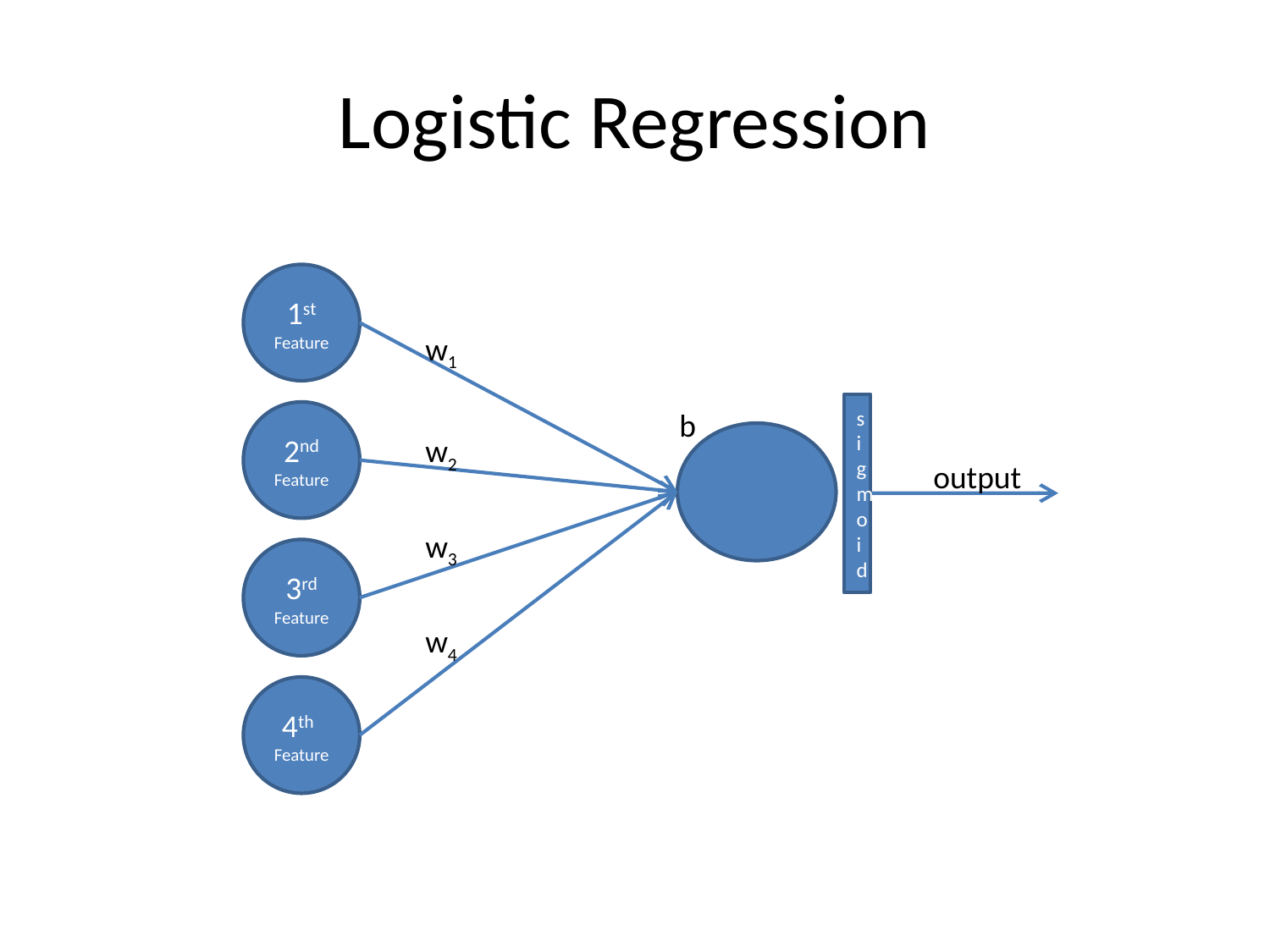

# Logistic Regression
1st Feature
w1
sigmoid
b
2nd Feature

w2
output
w3
3rd Feature
w4
4th  Feature